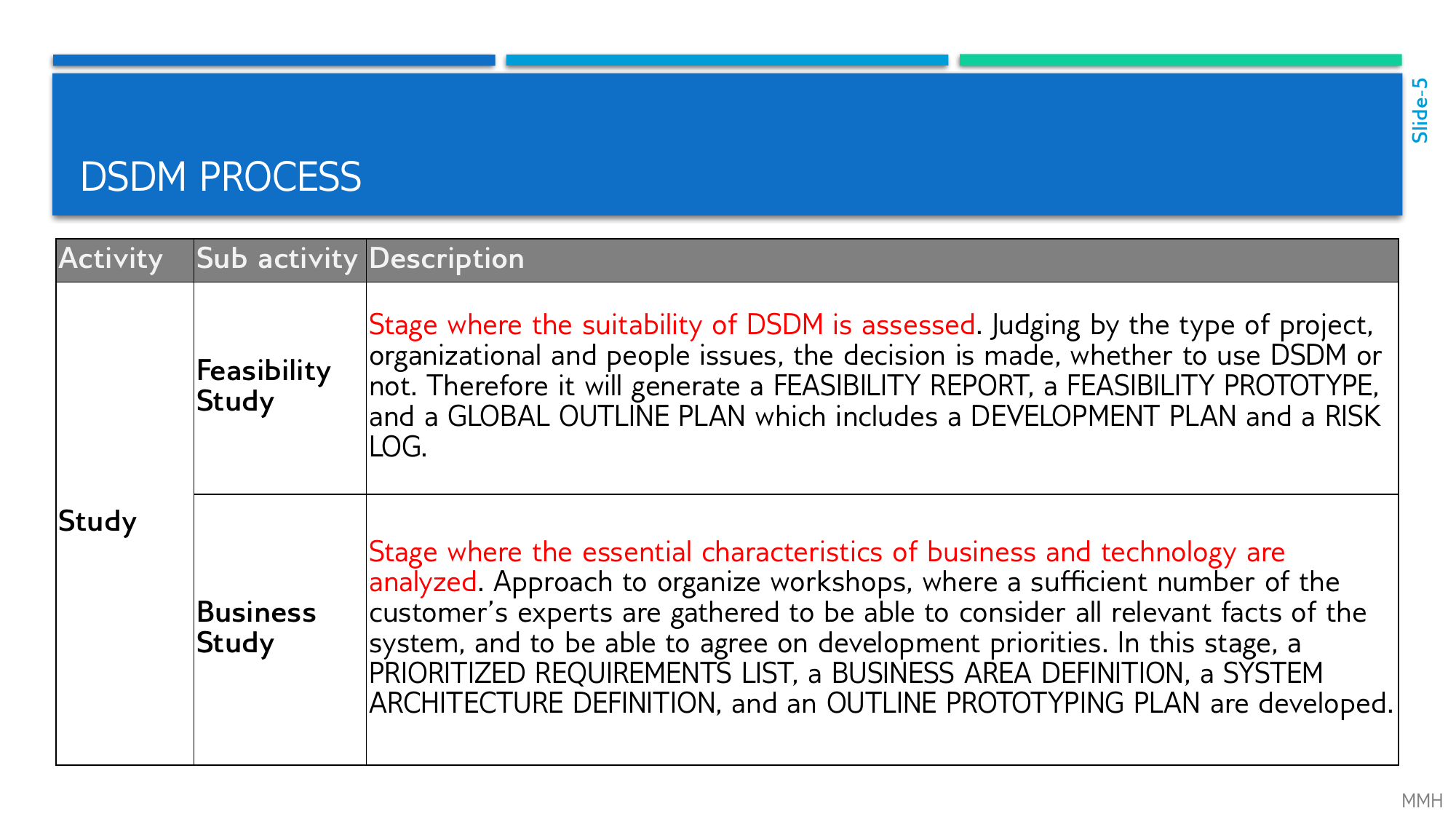

Slide-5
# Dsdm process
| Activity | Sub activity | Description |
| --- | --- | --- |
| Study | Feasibility Study | Stage where the suitability of DSDM is assessed. Judging by the type of project, organizational and people issues, the decision is made, whether to use DSDM or not. Therefore it will generate a FEASIBILITY REPORT, a FEASIBILITY PROTOTYPE, and a GLOBAL OUTLINE PLAN which includes a DEVELOPMENT PLAN and a RISK LOG. |
|  | Business Study | Stage where the essential characteristics of business and technology are analyzed. Approach to organize workshops, where a sufficient number of the customer’s experts are gathered to be able to consider all relevant facts of the system, and to be able to agree on development priorities. In this stage, a PRIORITIZED REQUIREMENTS LIST, a BUSINESS AREA DEFINITION, a SYSTEM ARCHITECTURE DEFINITION, and an OUTLINE PROTOTYPING PLAN are developed. |
  MMH